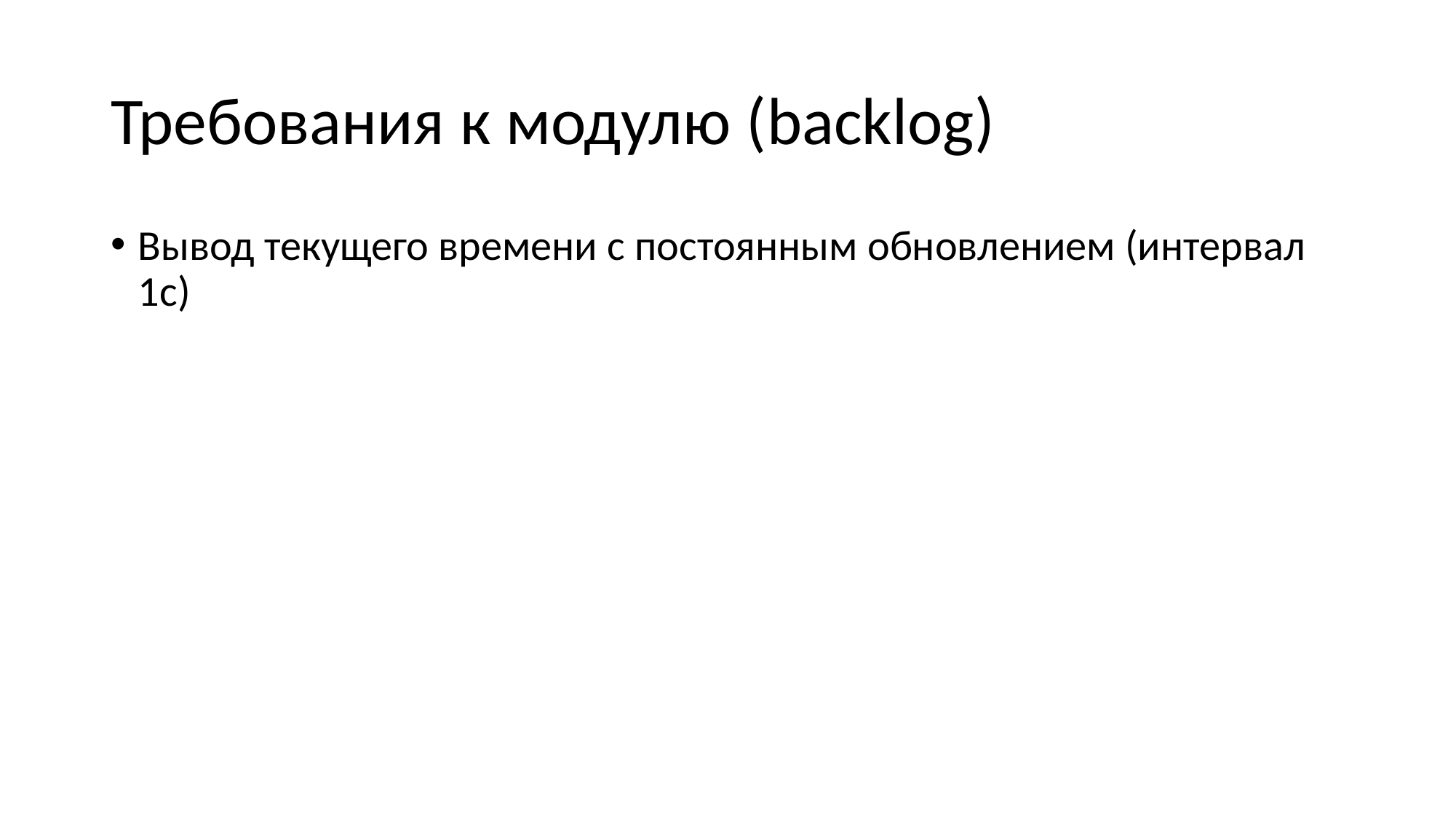

# Требования к модулю (backlog)
Вывод текущего времени с постоянным обновлением (интервал 1с)